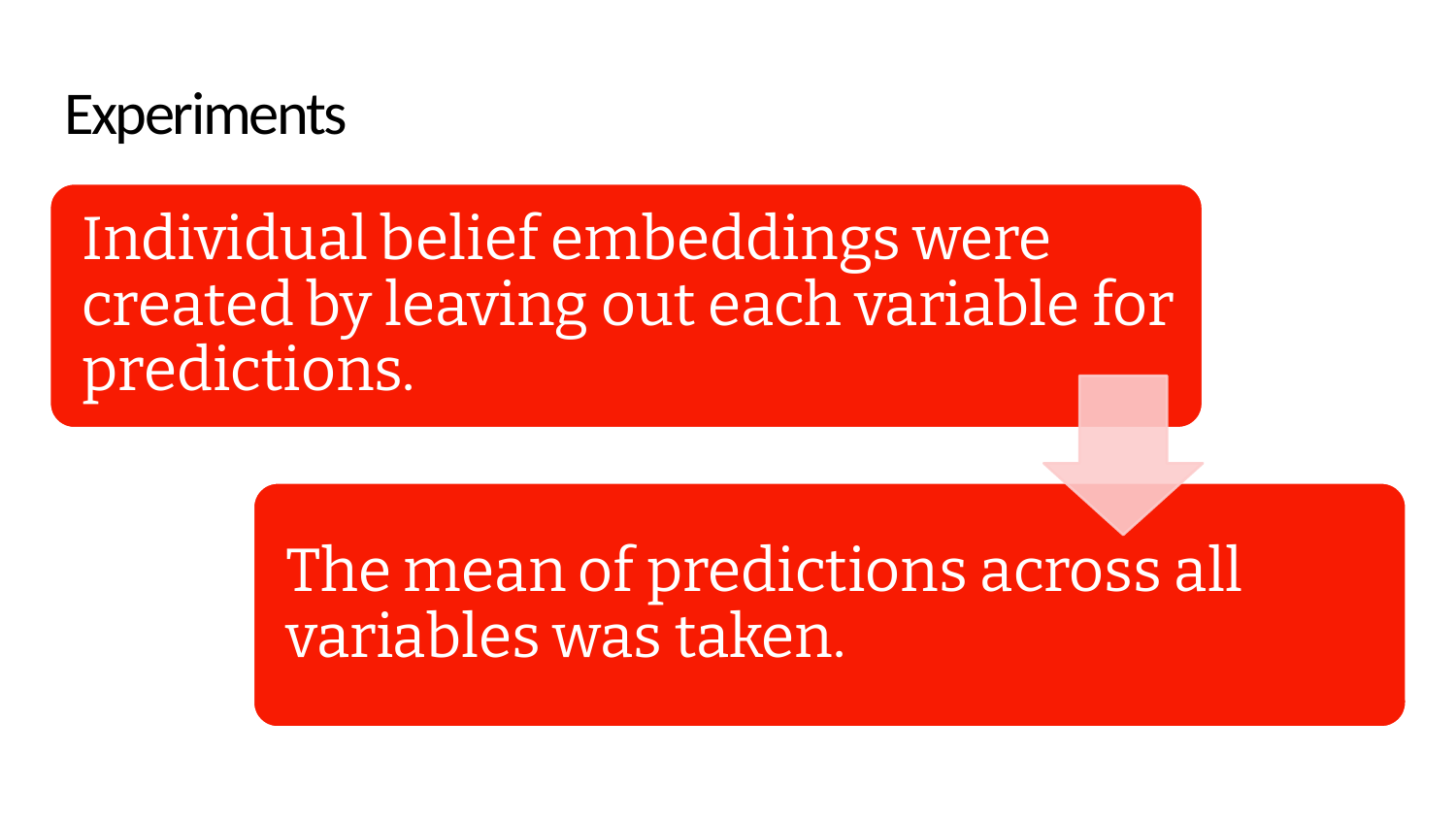

# Experiments
Individual belief embeddings were created by leaving out each variable for predictions.
The mean of predictions across all variables was taken.